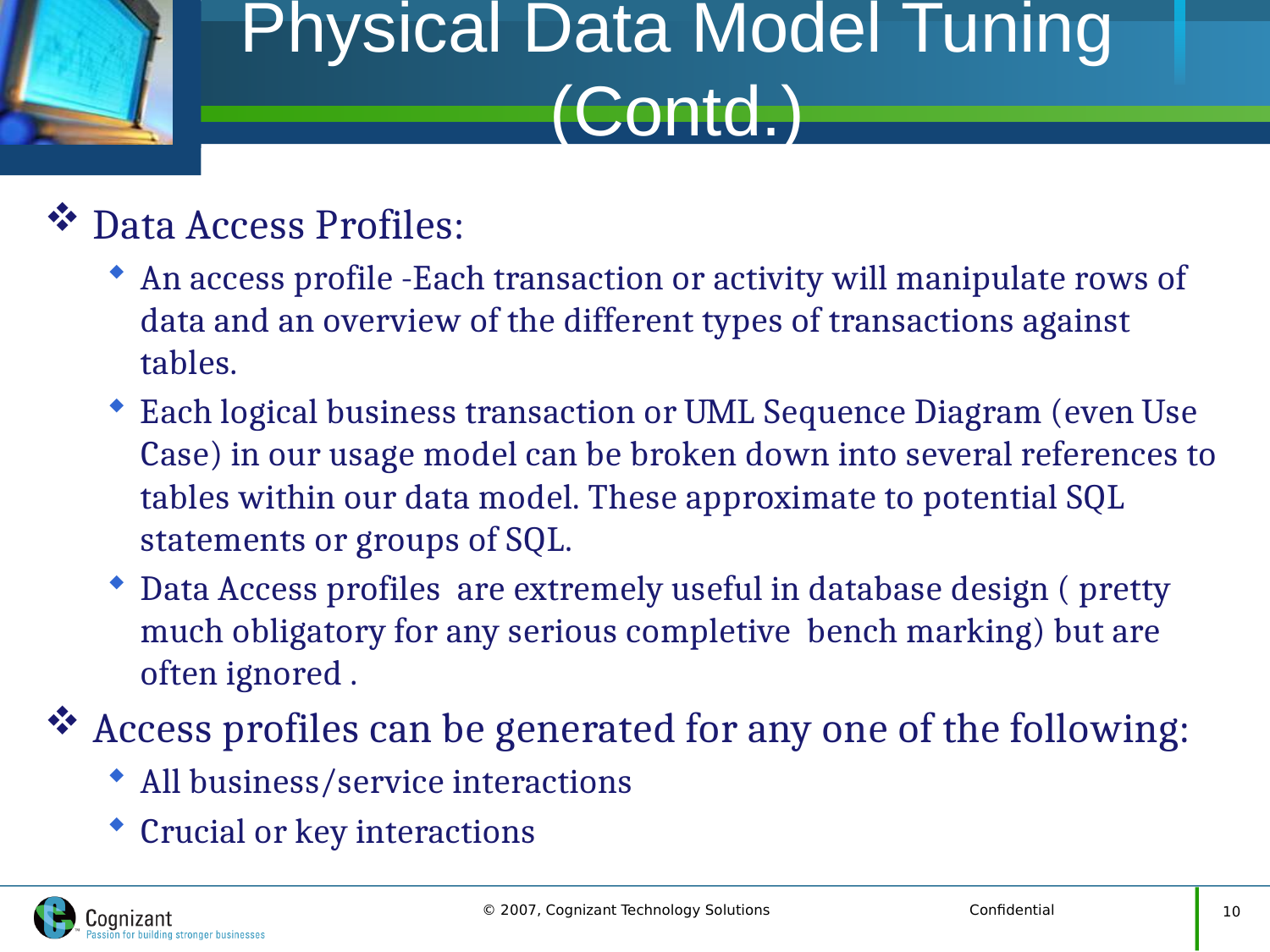

# Physical Data Model Tuning (Contd.)
Data Access Profiles:
An access profile -Each transaction or activity will manipulate rows of data and an overview of the different types of transactions against tables.
Each logical business transaction or UML Sequence Diagram (even Use Case) in our usage model can be broken down into several references to tables within our data model. These approximate to potential SQL statements or groups of SQL.
Data Access profiles  are extremely useful in database design ( pretty much obligatory for any serious completive  bench marking) but are often ignored .
Access profiles can be generated for any one of the following:
All business/service interactions
Crucial or key interactions

10